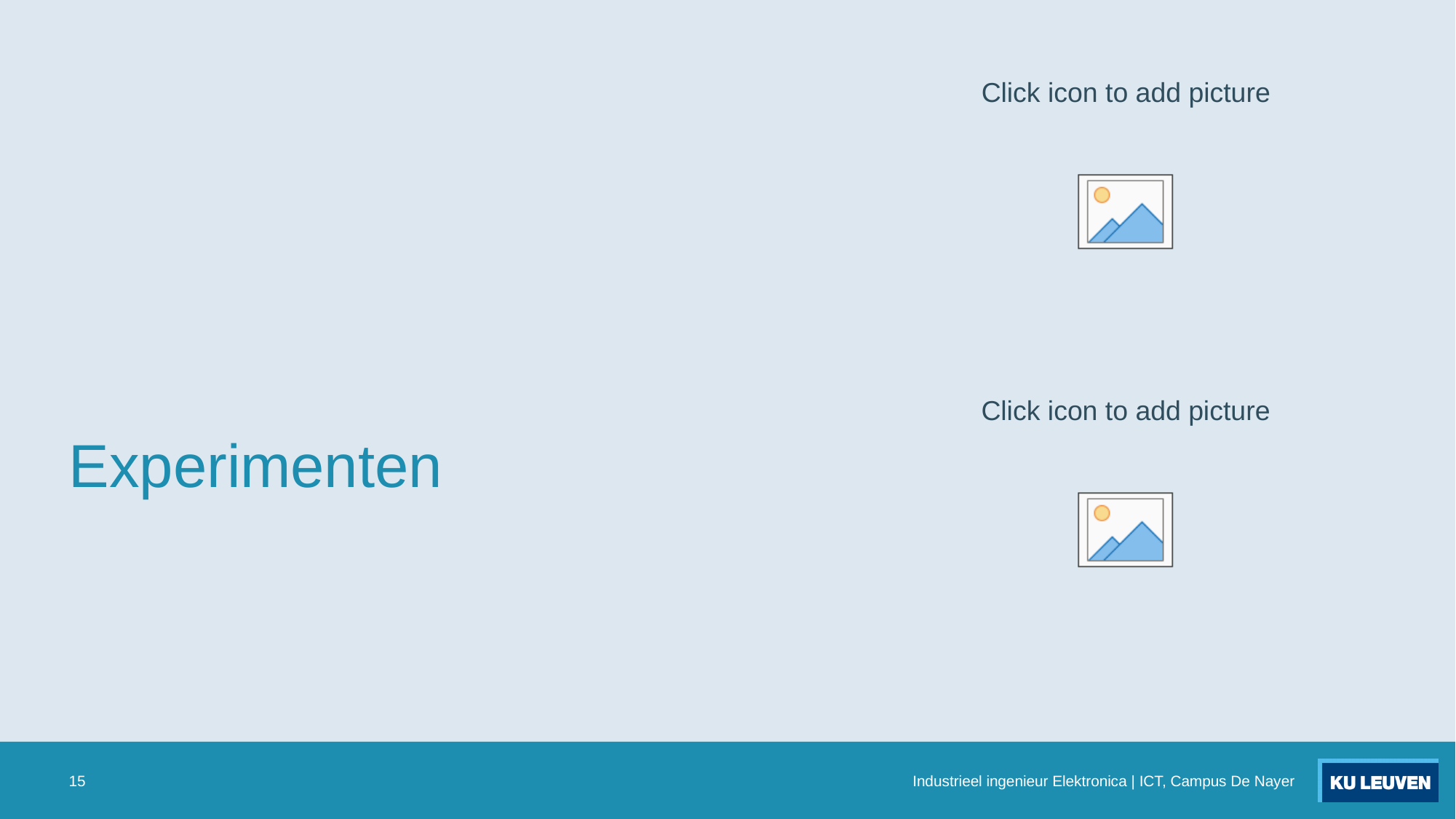

# Experimenten

15
Industrieel ingenieur Elektronica | ICT, Campus De Nayer